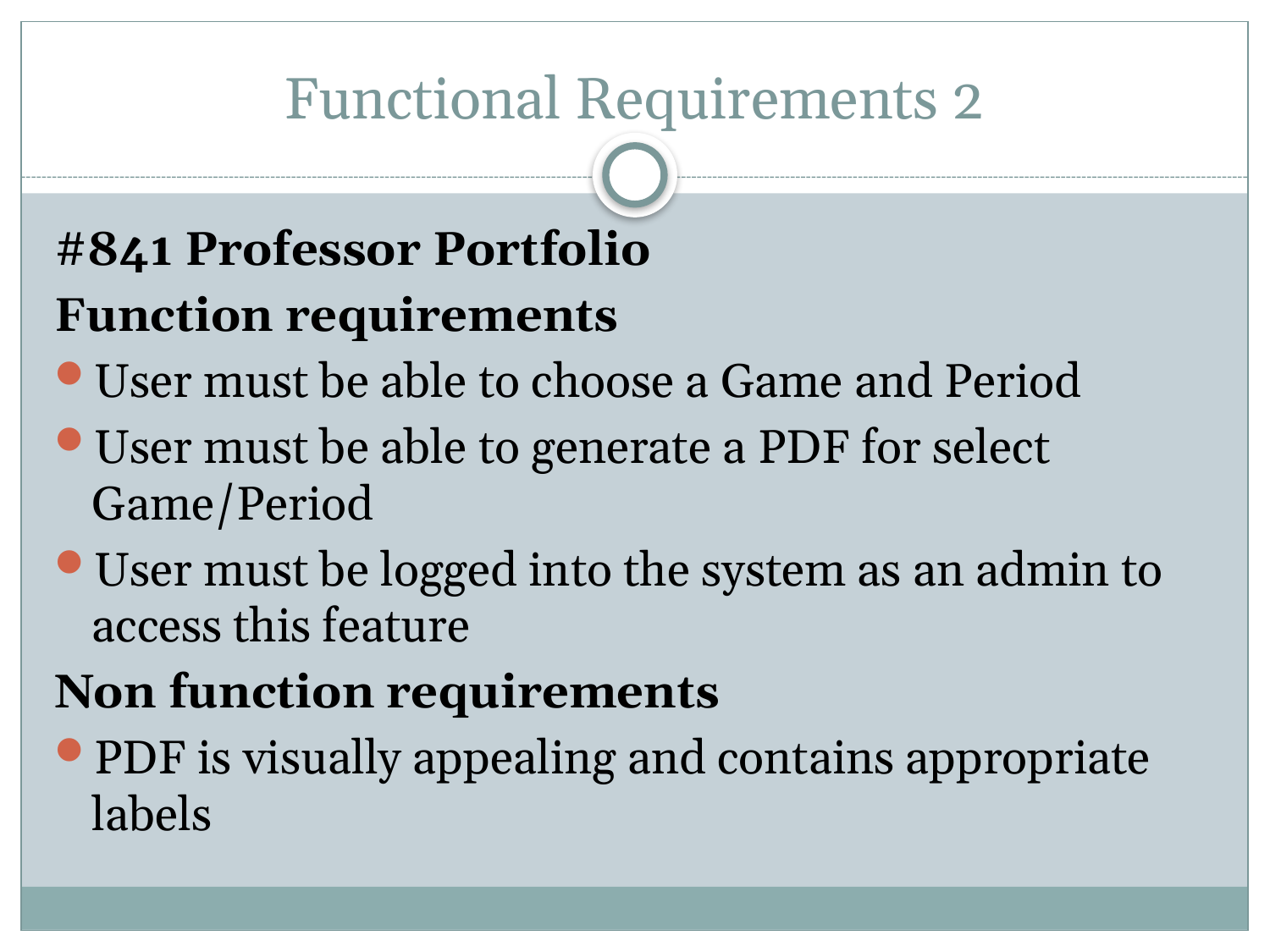

# Functional Requirements 2
#841 Professor Portfolio
Function requirements
User must be able to choose a Game and Period
User must be able to generate a PDF for select Game/Period
User must be logged into the system as an admin to access this feature
Non function requirements
PDF is visually appealing and contains appropriate labels